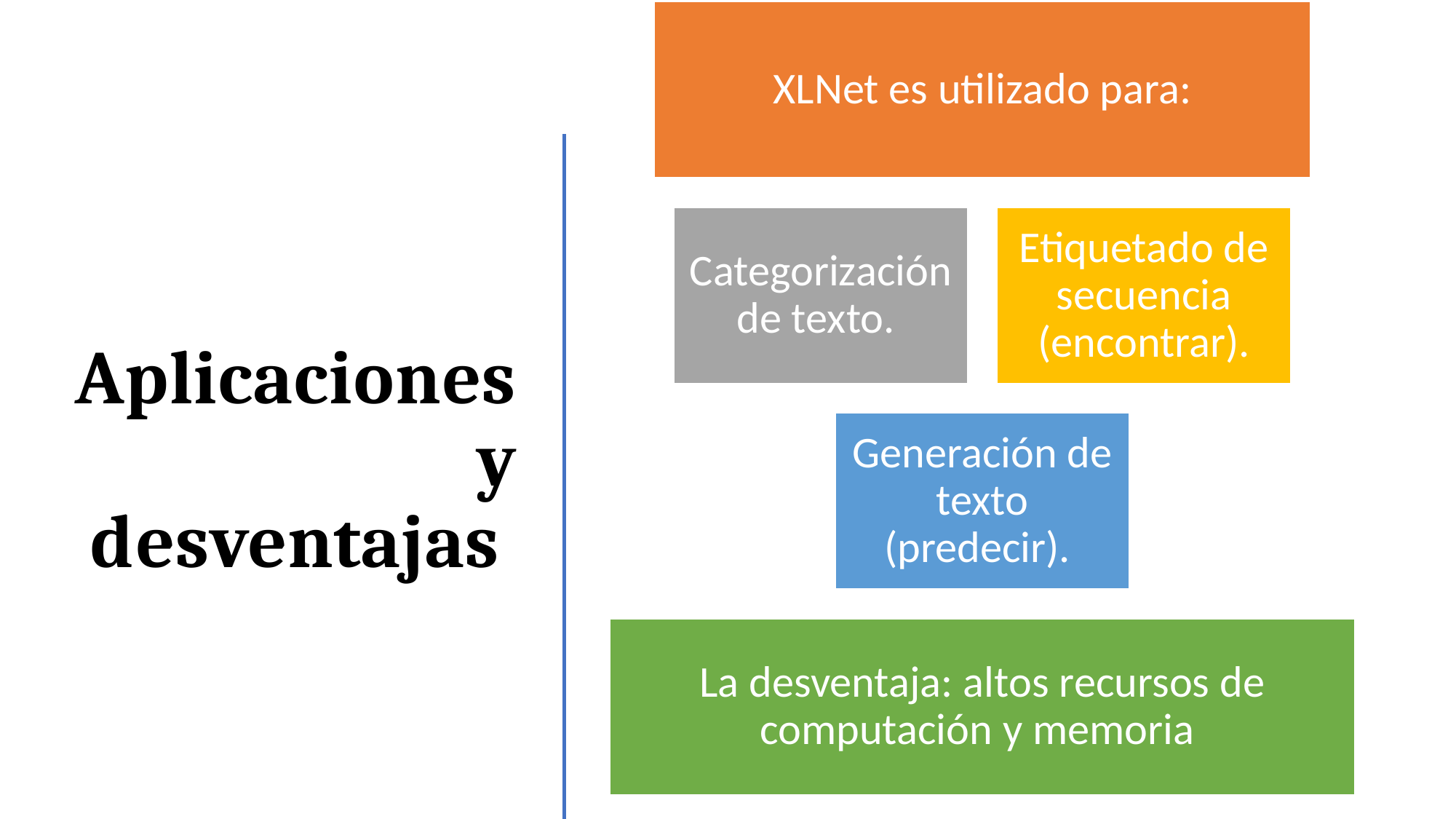

XLNet es utilizado para:
Categorización de texto.
Etiquetado de secuencia (encontrar).
Generación de texto (predecir).
La desventaja: altos recursos de computación y memoria
# Aplicaciones y desventajas